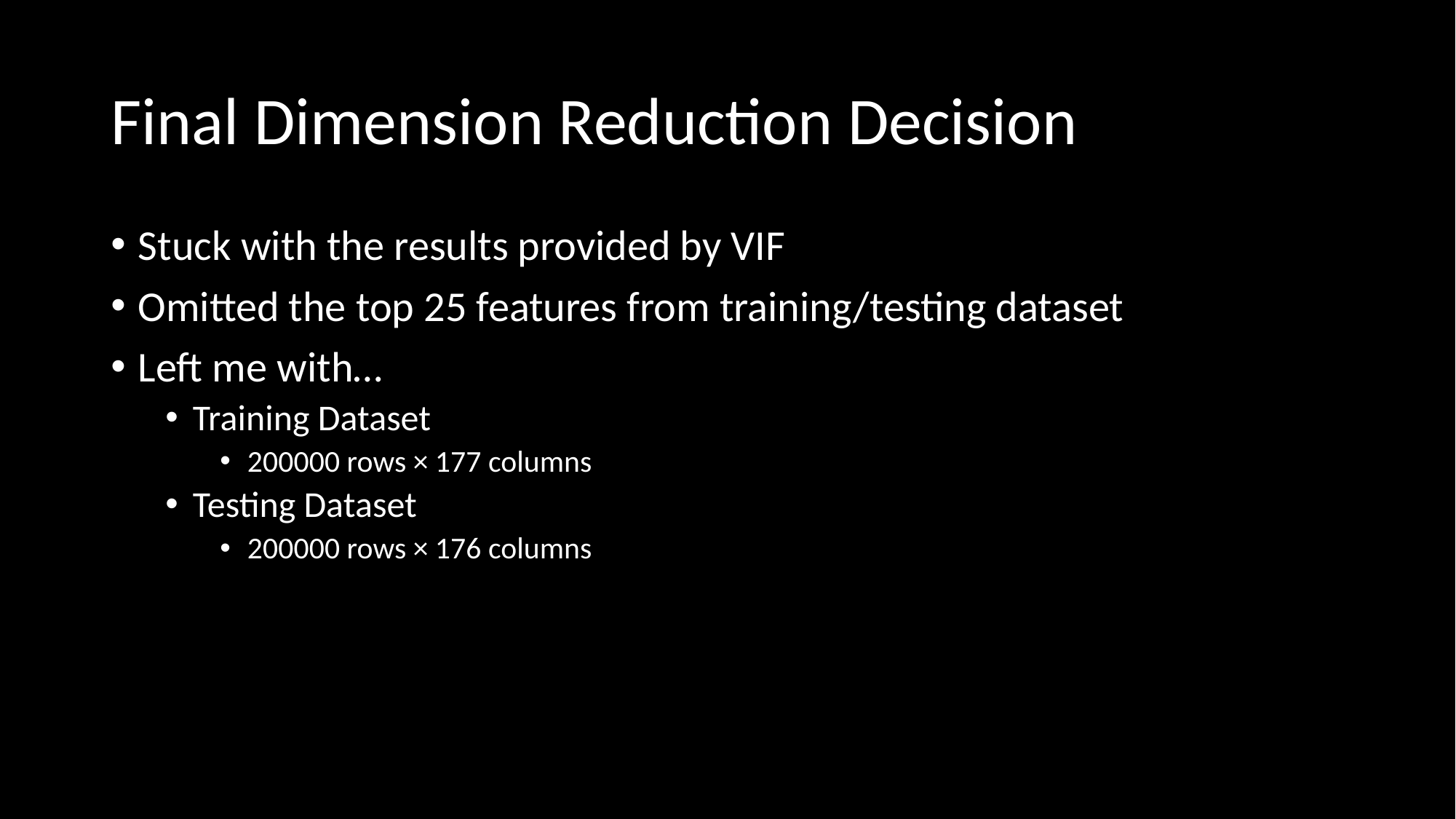

# Final Dimension Reduction Decision
Stuck with the results provided by VIF
Omitted the top 25 features from training/testing dataset
Left me with…
Training Dataset
200000 rows × 177 columns
Testing Dataset
200000 rows × 176 columns